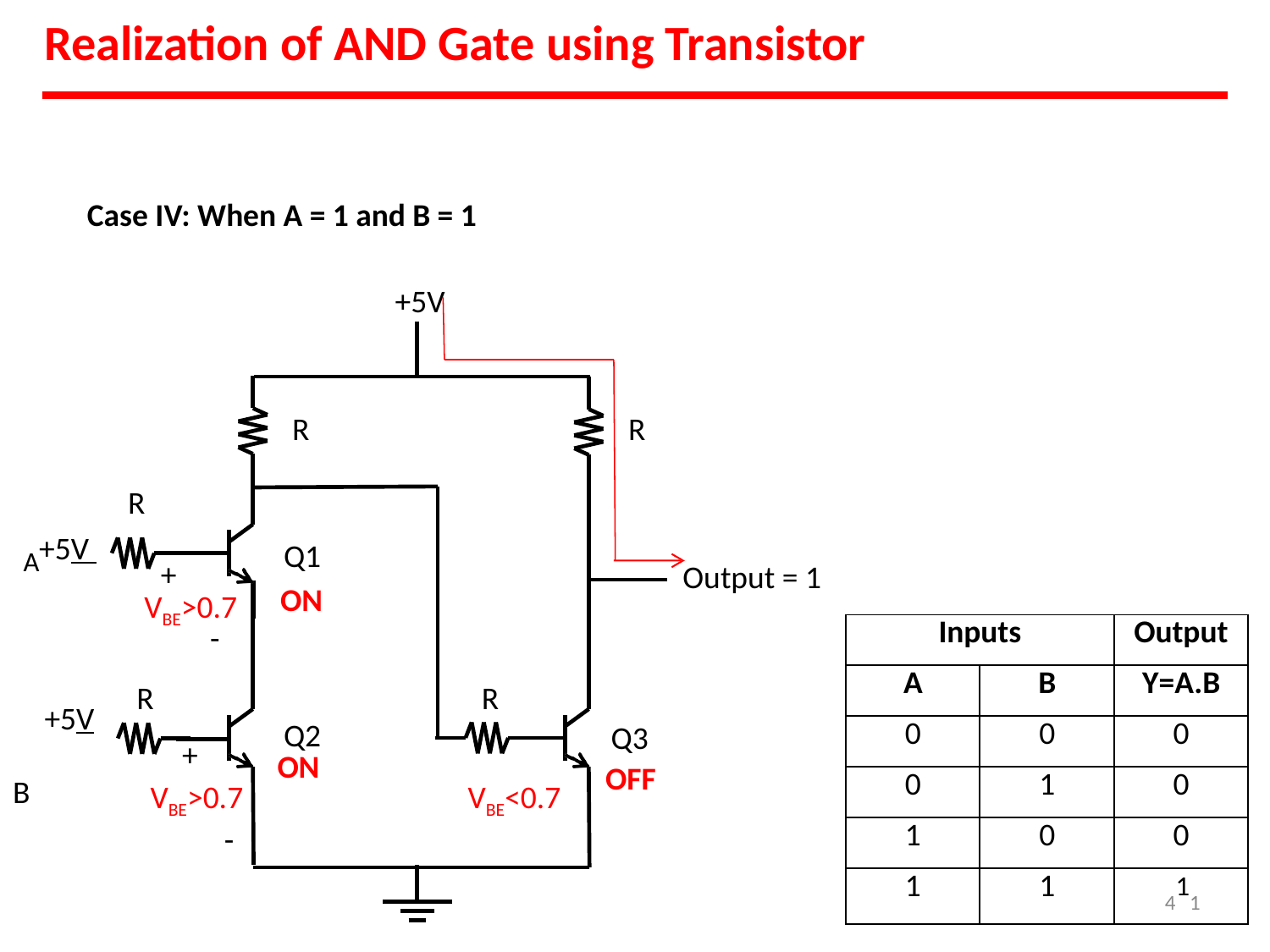

# Realization of AND Gate using Transistor

Case IV: When A = 1 and B = 1

+5V

R
R

R

A+5V

Q1
ON

+

Output = 1

VBE>0.7

| Inputs |  | Output |
| --- | --- | --- |
| A | B | Y=A.B |
| 0 | 0 | 0 |
| 0 | 1 | 0 |
| 1 | 0 | 0 |
| 1 | 1 | 411 |
-

R
R
+5V
B

Q2
Q3
OFF

+

ON

VBE>0.7
VBE<0.7
-